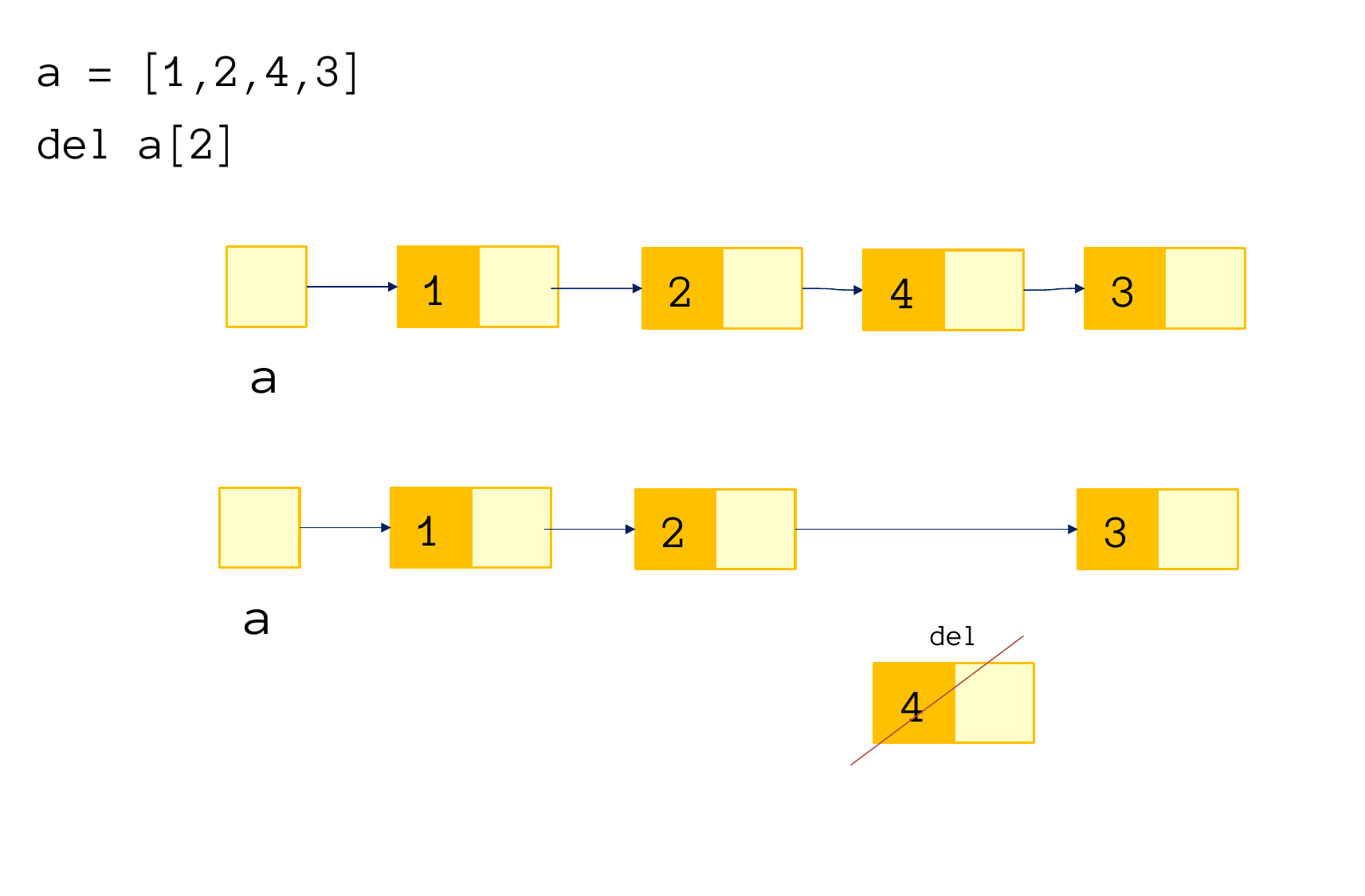

a = [1,2,4,3]
del a[2]

1

3
2

4
a

1

3
2
a
del

4